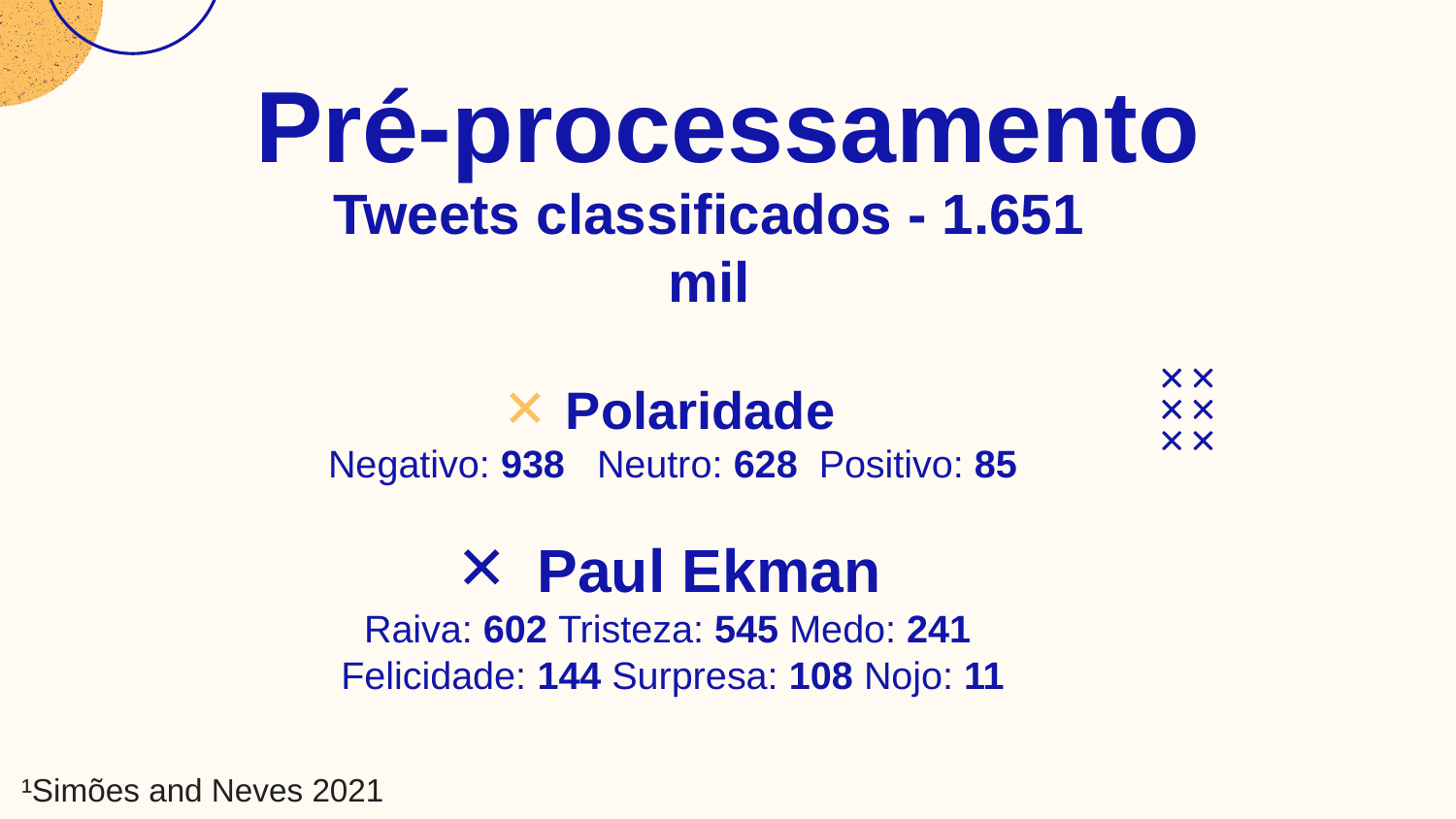

Pré-processamento
Tweets classificados - 1.651 mil

Polaridade
Negativo: 938   Neutro: 628  Positivo: 85

Paul Ekman
Raiva: 602 Tristeza: 545 Medo: 241
Felicidade: 144 Surpresa: 108 Nojo: 11

¹Simões and Neves 2021